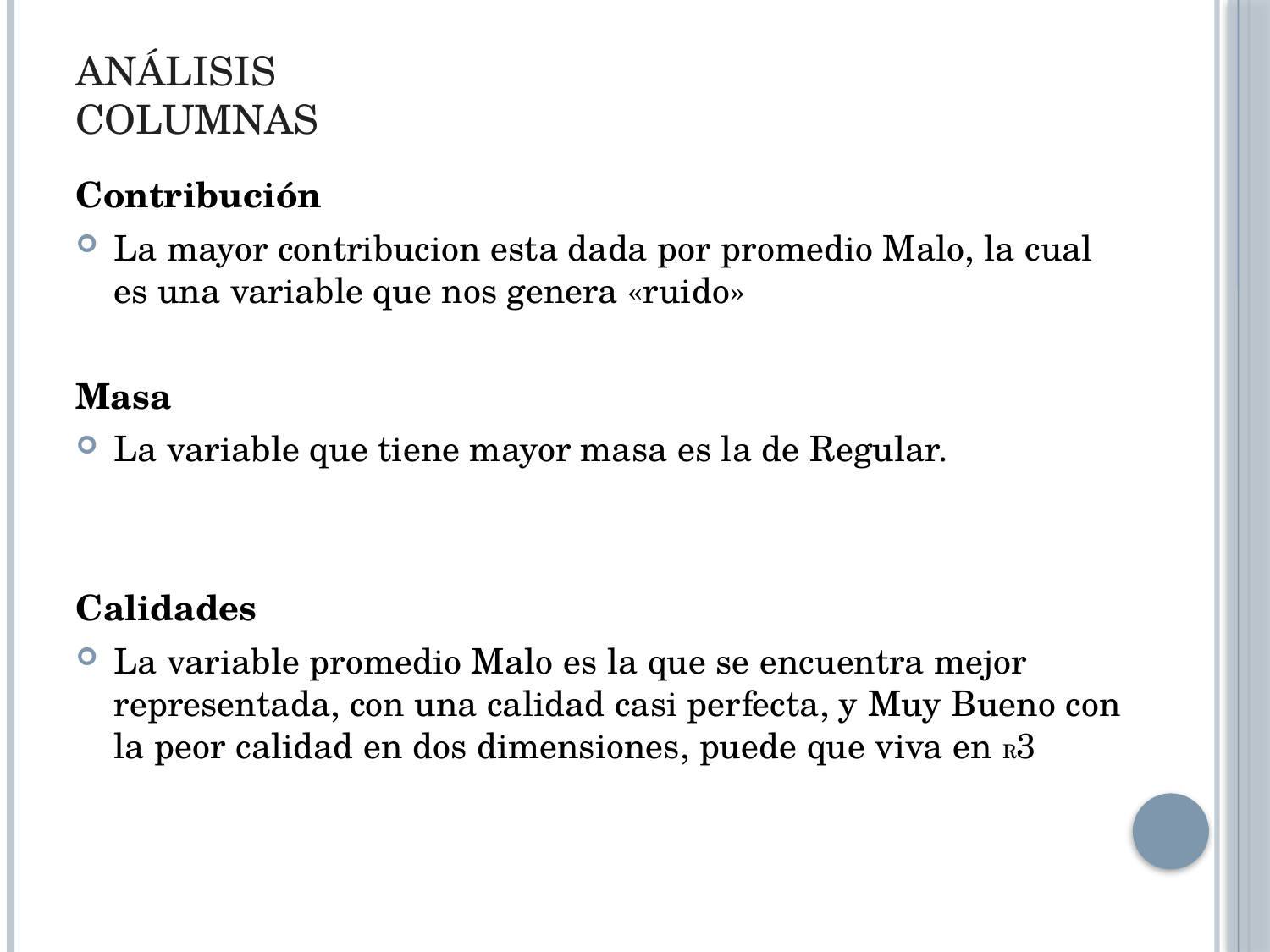

# Análisis Columnas
Contribución
La mayor contribucion esta dada por promedio Malo, la cual es una variable que nos genera «ruido»

Masa
La variable que tiene mayor masa es la de Regular.

Calidades
La variable promedio Malo es la que se encuentra mejor representada, con una calidad casi perfecta, y Muy Bueno con la peor calidad en dos dimensiones, puede que viva en R3